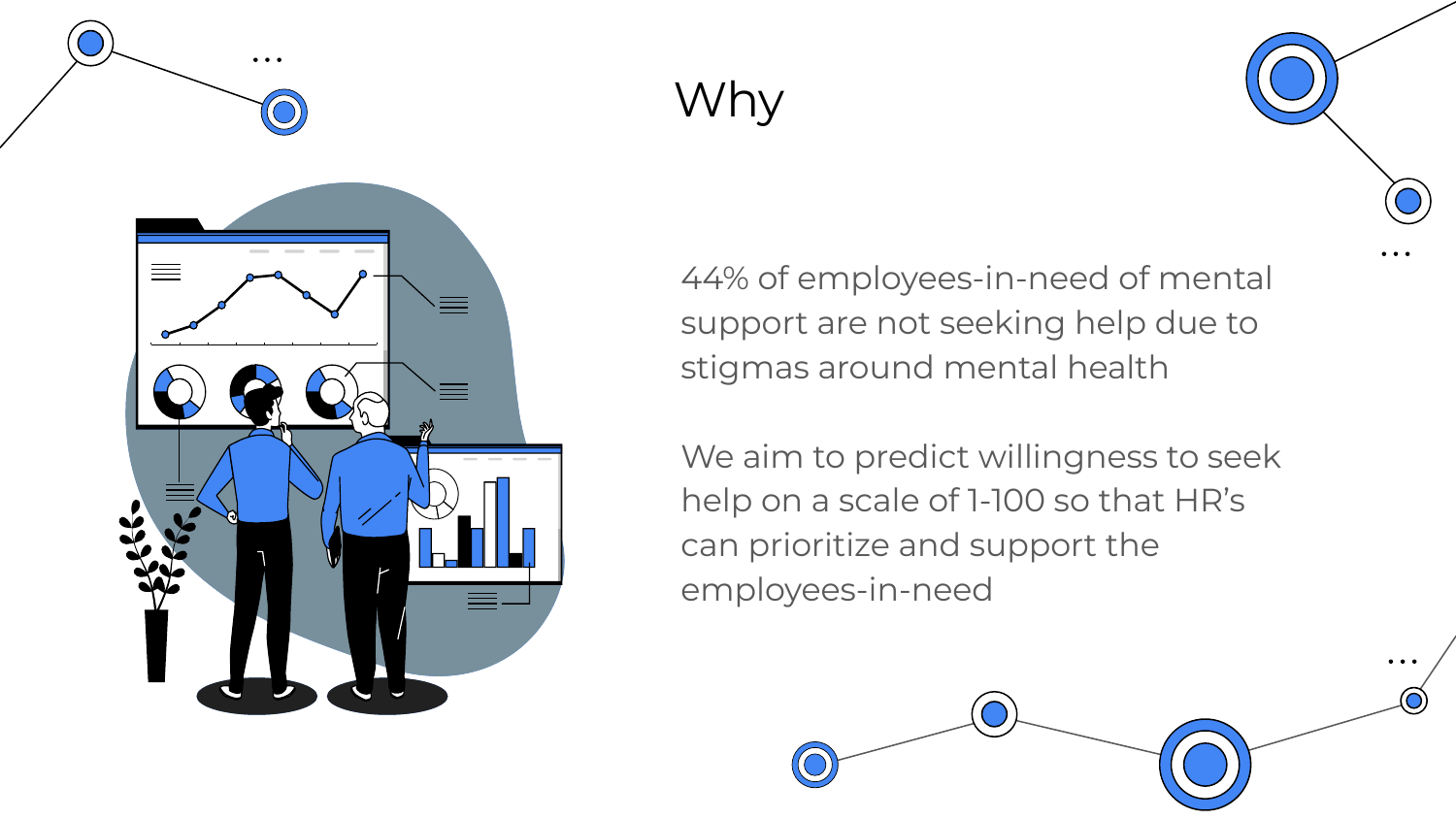

# Why

44% of employees-in-need of mental support are not seeking help due to stigmas around mental health

We aim to predict willingness to seek help on a scale of 1-100 so that HR’s can prioritize and support the employees-in-need